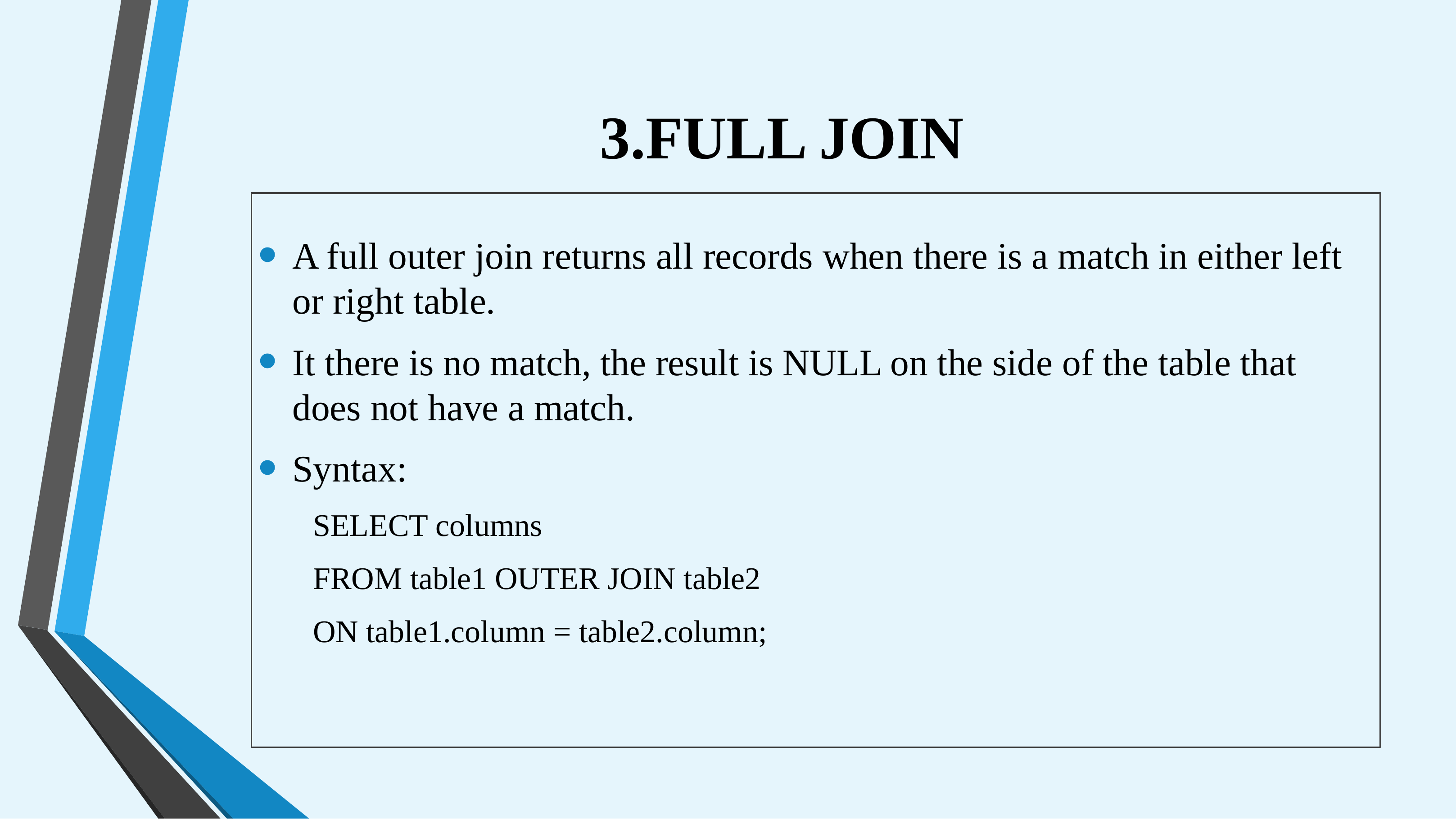

# 3.FULL JOIN
A full outer join returns all records when there is a match in either left or right table.
It there is no match, the result is NULL on the side of the table that does not have a match.
Syntax:
SELECT columns
FROM table1 OUTER JOIN table2
ON table1.column = table2.column;